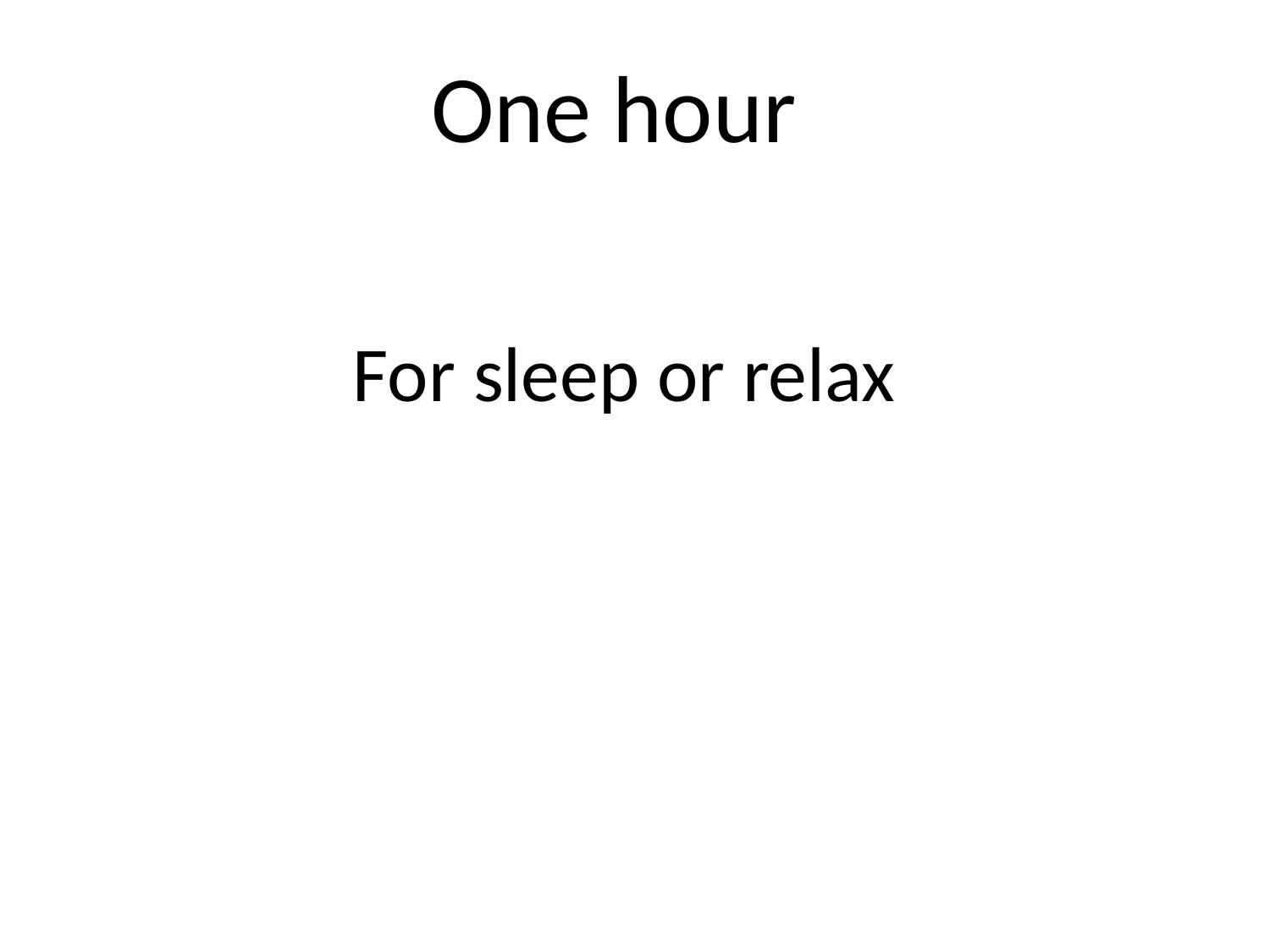

# One hour
For sleep or relax